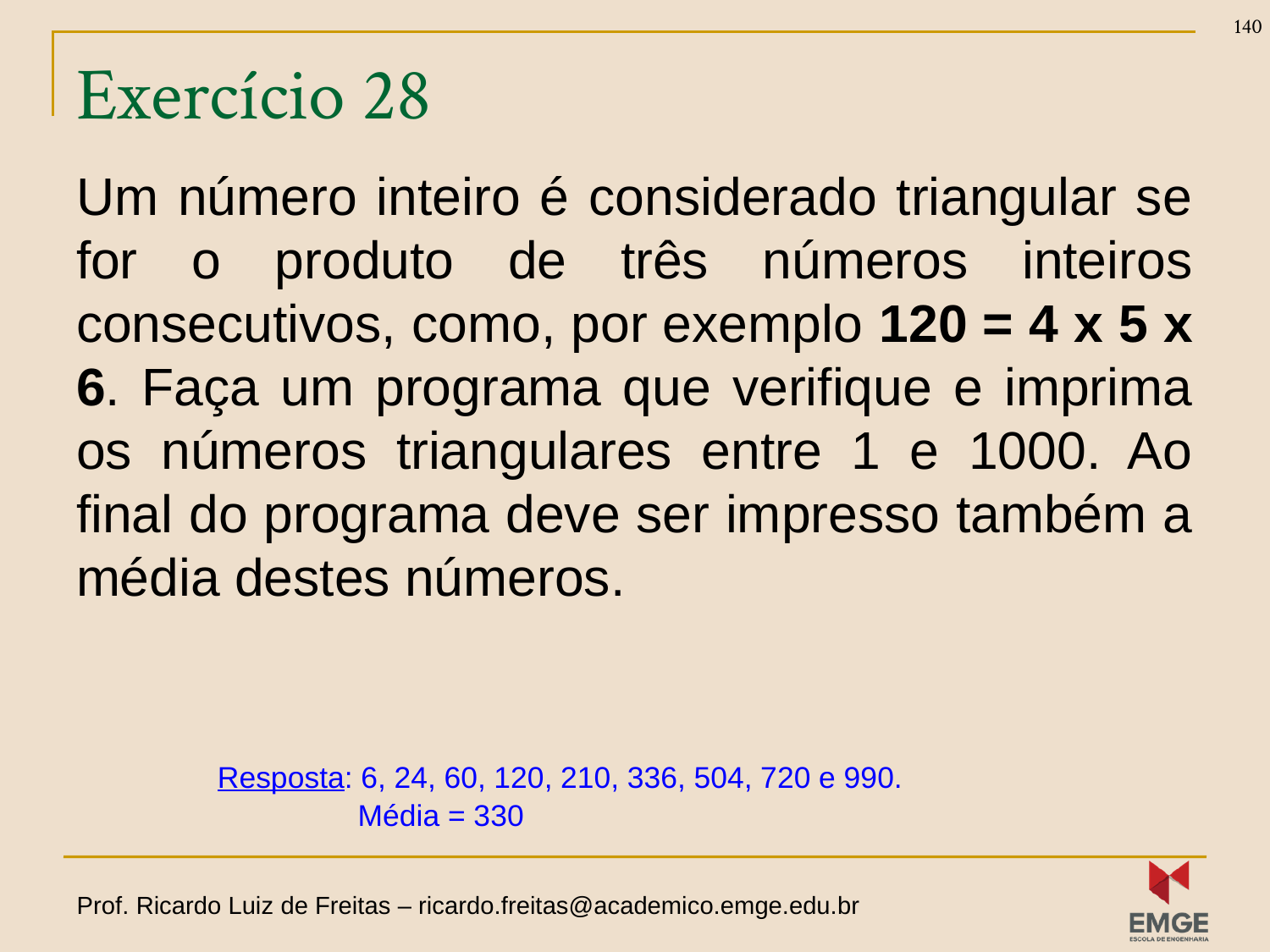

140
# Exercício 28
Um número inteiro é considerado triangular se for o produto de três números inteiros consecutivos, como, por exemplo 120 = 4 x 5 x 6. Faça um programa que verifique e imprima os números triangulares entre 1 e 1000. Ao final do programa deve ser impresso também a média destes números.
Resposta: 6, 24, 60, 120, 210, 336, 504, 720 e 990.
                 Média = 330